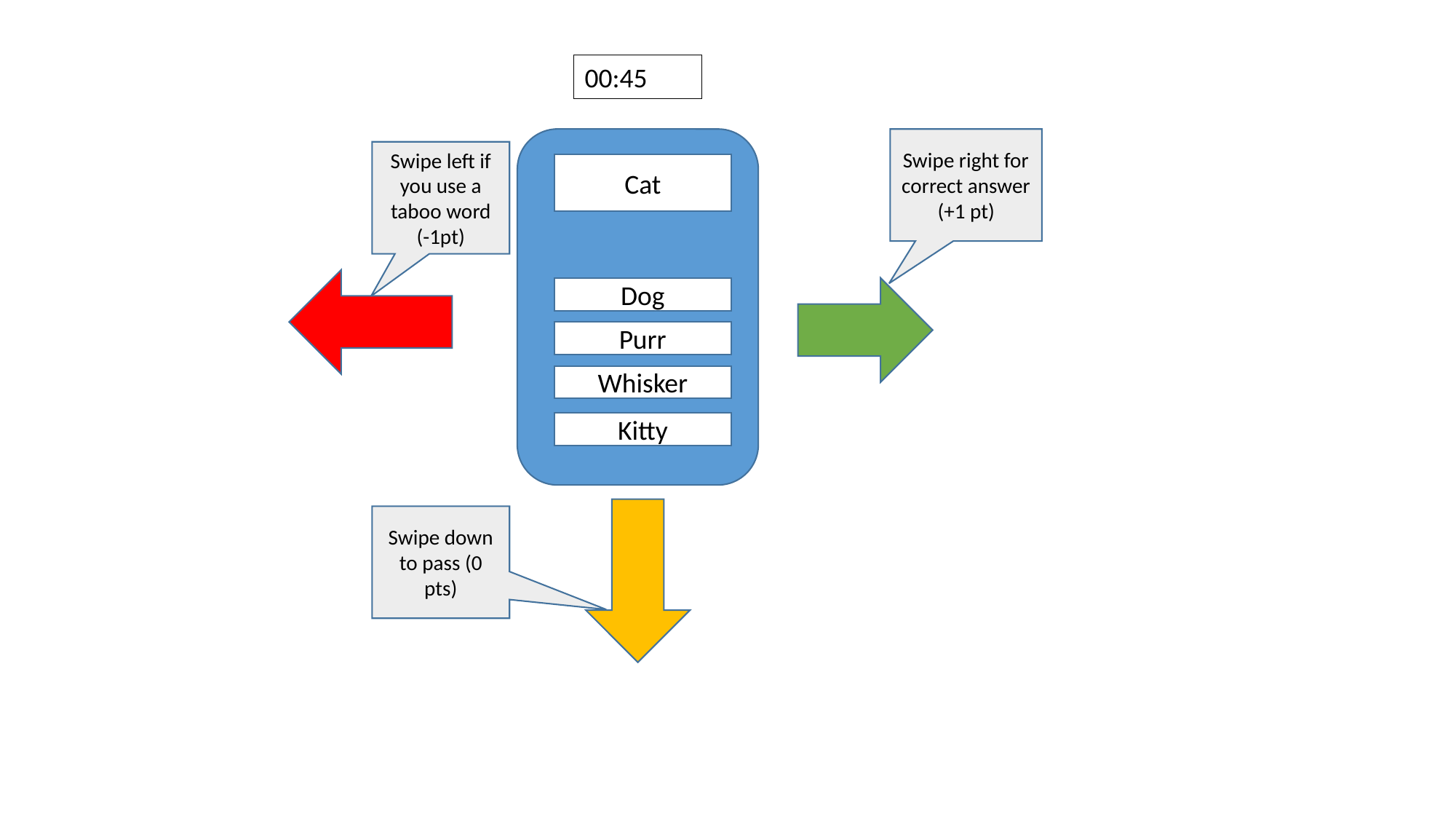

00:45

Swipe right for correct answer (+1 pt)
Swipe left if you use a taboo word (-1pt)
Cat

Dog

Purr
Whisker
Kitty
Swipe down to pass (0 pts)